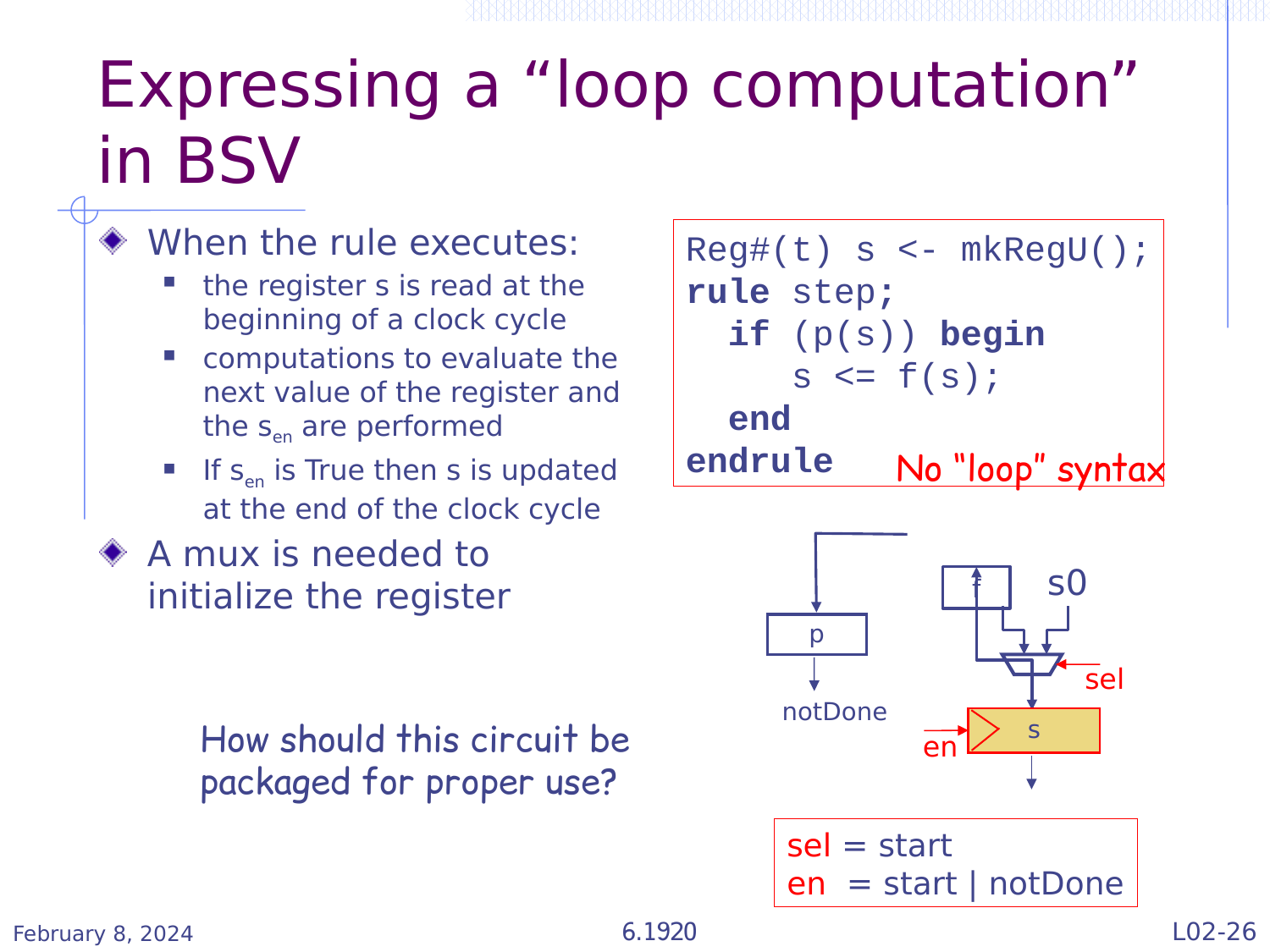

# Expressing a “loop computation” in BSV
When the rule executes:
the register s is read at the beginning of a clock cycle
computations to evaluate the next value of the register and the sen are performed
If sen is True then s is updated at the end of the clock cycle
A mux is needed to initialize the register
Reg#(t) s <- mkRegU();
rule step;
  if (p(s)) begin
     s <= f(s);
  end
endrule
No “loop” syntax

s0
f

p
sel
notDone
s
en
How should this circuit be packaged for proper use?
sel = start
en  = start | notDone
February 8, 2024
6.1920
L02-26